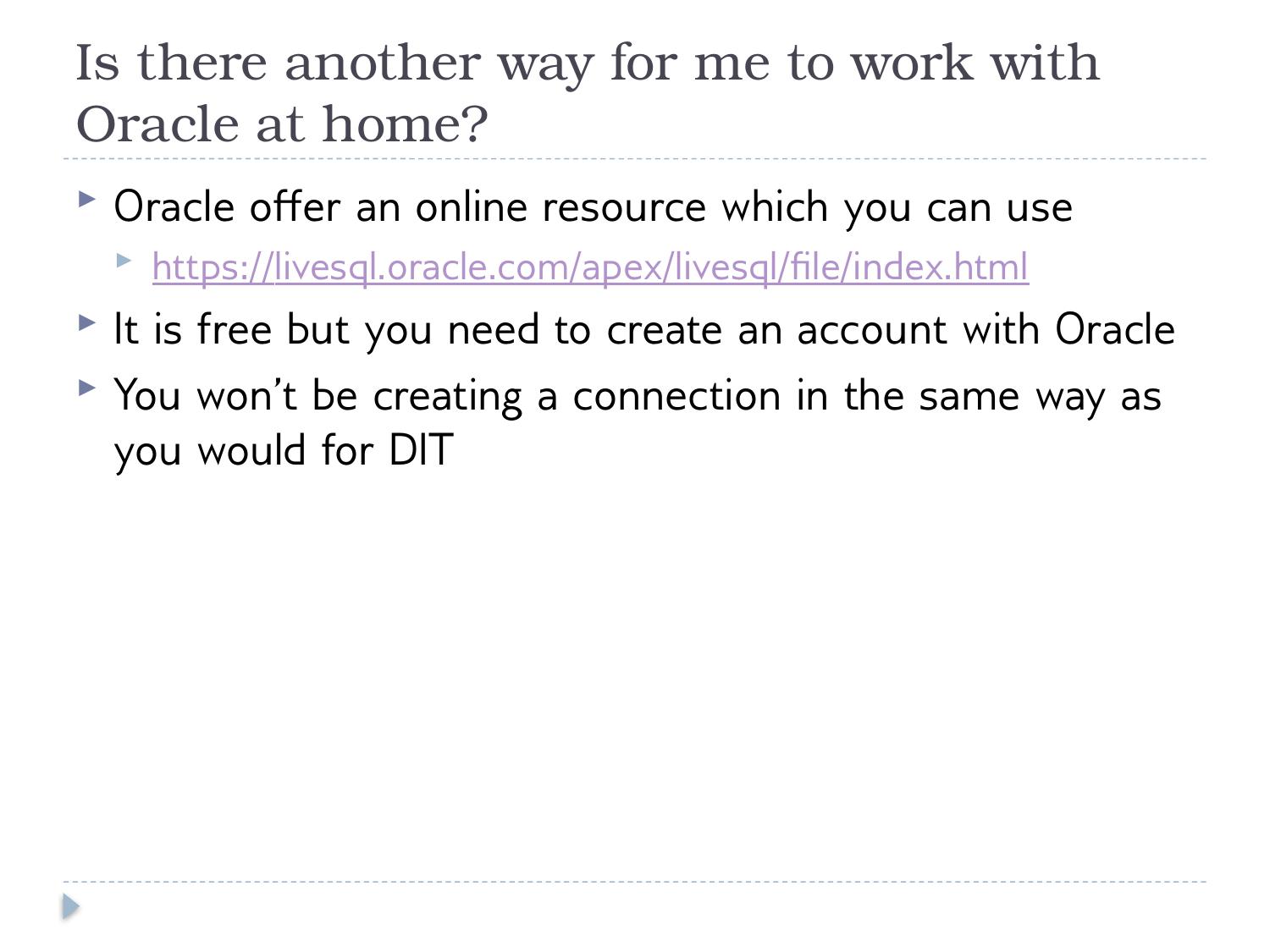

# Is there another way for me to work with Oracle at home?
Oracle offer an online resource which you can use
https://livesql.oracle.com/apex/livesql/file/index.html
It is free but you need to create an account with Oracle
You won’t be creating a connection in the same way as you would for DIT